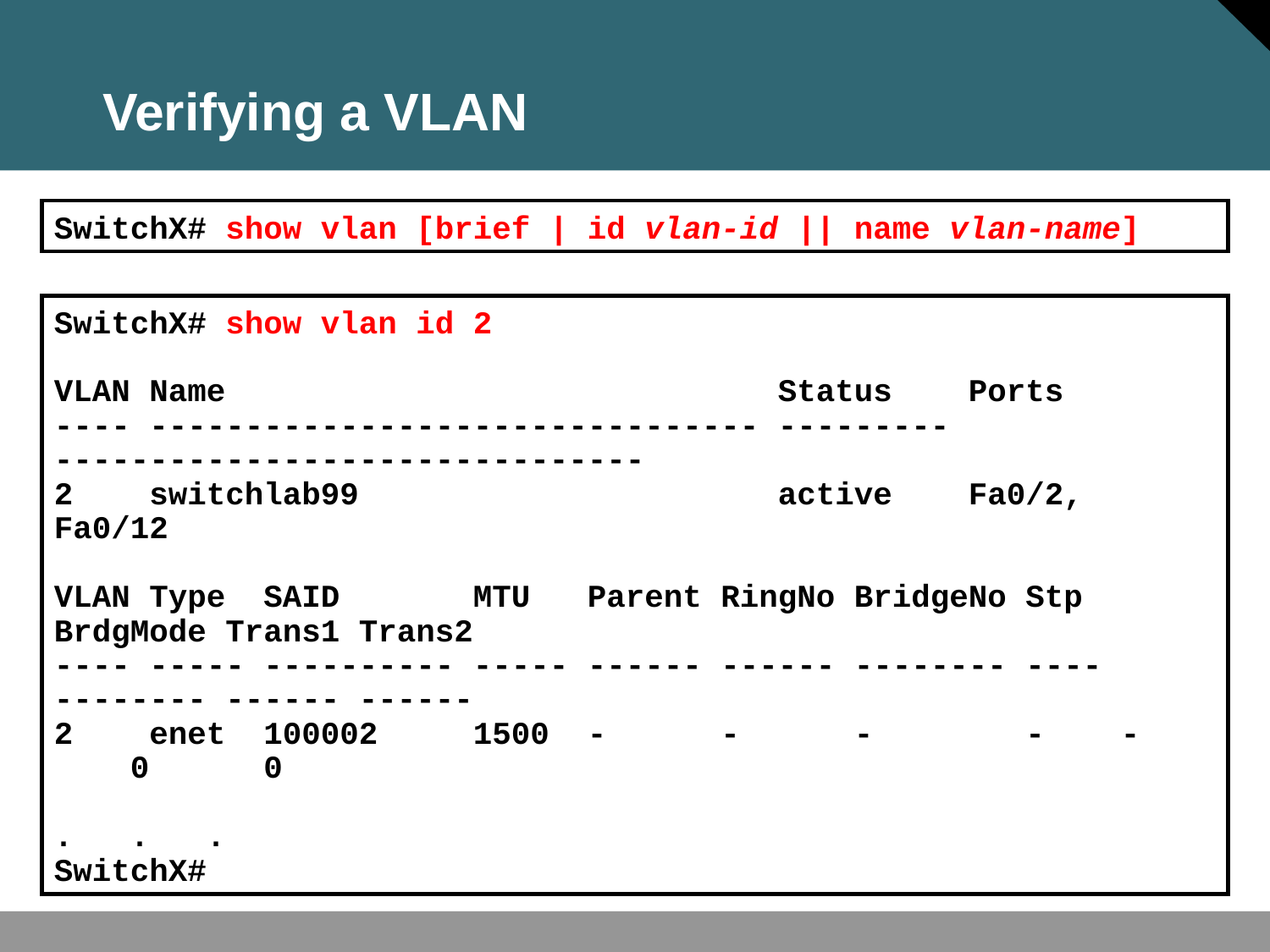

# Verifying a VLAN
SwitchX# show vlan [brief | id vlan-id || name vlan-name]
SwitchX# show vlan id 2

VLAN Name                             Status    Ports
---- -------------------------------- --------- -------------------------------
2    switchlab99                      active    Fa0/2, Fa0/12

VLAN Type  SAID       MTU   Parent RingNo BridgeNo Stp  BrdgMode Trans1 Trans2
---- ----- ---------- ----- ------ ------ -------- ---- -------- ------ ------
2    enet  100002     1500  -      -      -        -    -        0      0

.   .   .
SwitchX#